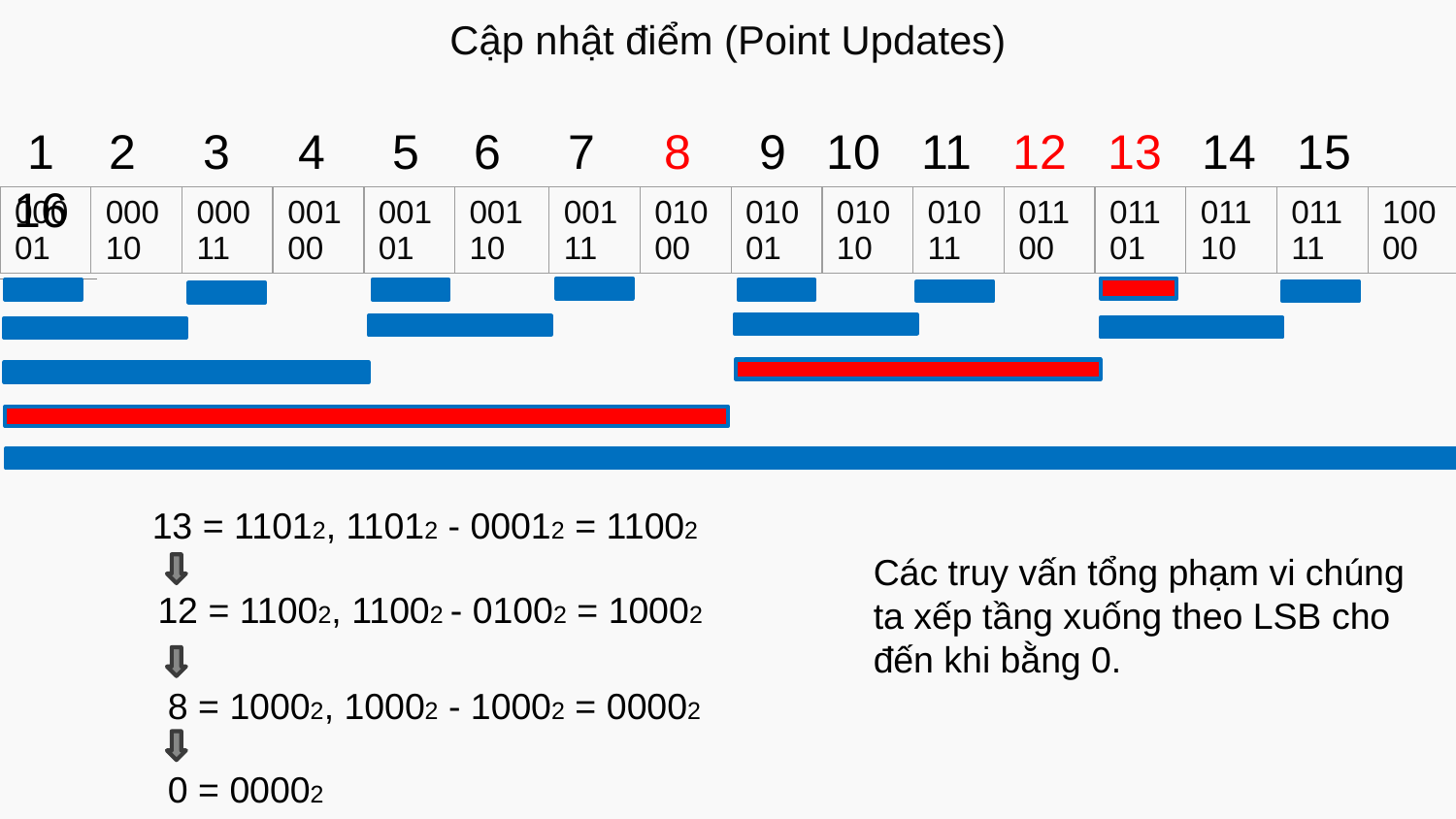

# Cập nhật điểm (Point Updates)
 1    2     3     4     5    6     7     8     9   10   11   12   13   14   15   16
| 00001 | 00010 | 00011 | 00100 | 00101 | 00110 | 00111 | 01000 | 01001 | 01010 | 01011 | 01100 | 01101 | 01110 | 01111 | 10000 |
| --- | --- | --- | --- | --- | --- | --- | --- | --- | --- | --- | --- | --- | --- | --- | --- |

13 = 11012, 11012 - 00012 = 11002
Các truy vấn tổng phạm vi chúng ta xếp tầng xuống theo LSB cho đến khi bằng 0.

12 = 11002, 11002 - 01002 = 10002

 8 = 10002, 10002 - 10002 = 00002

 0 = 00002